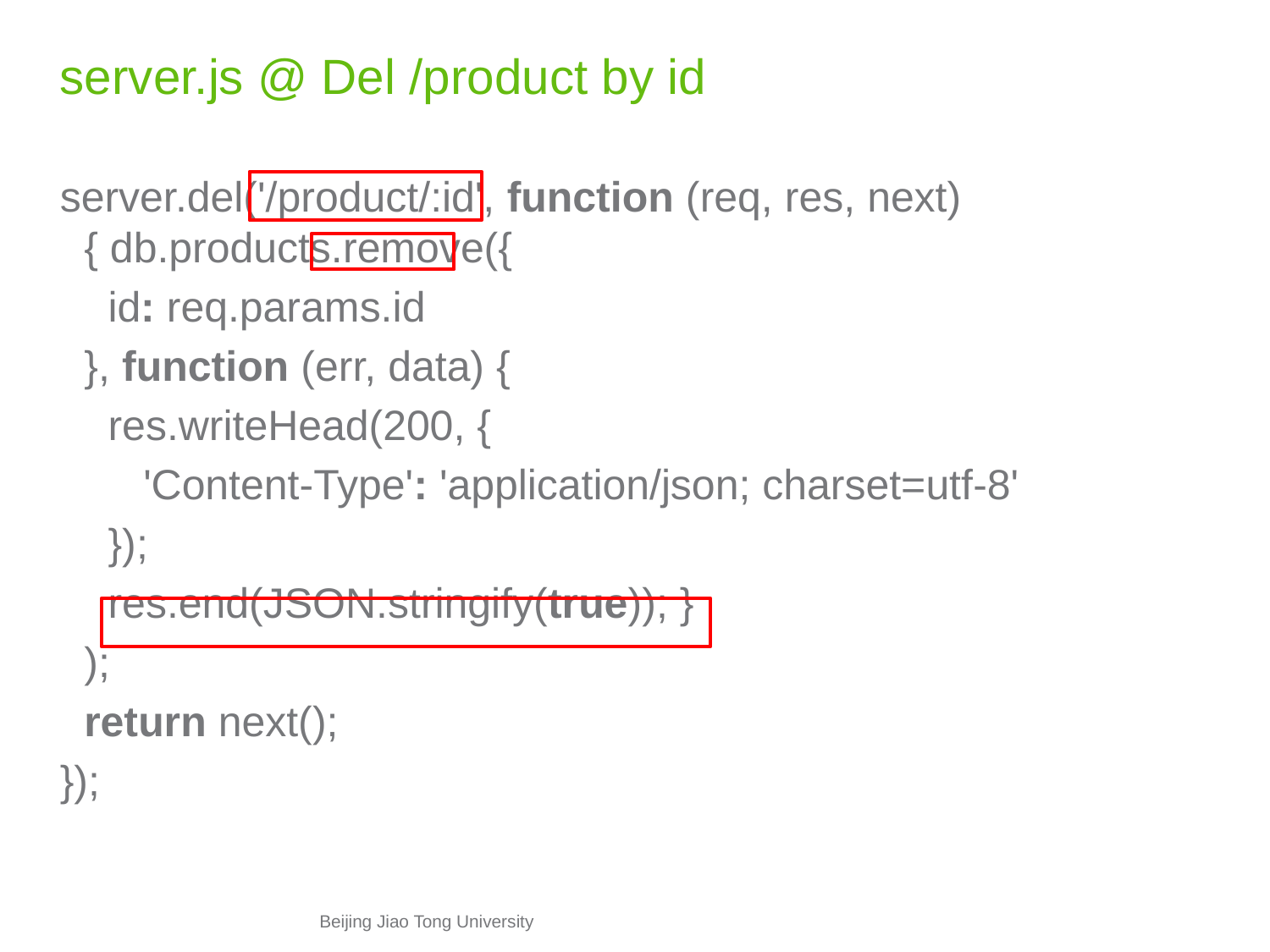

# server.js @ Del /product by id

server.del('/product/:id', function (req, res, next) { db.products.remove({
	  id: req.params.id
	}, function (err, data) {
	  res.writeHead(200, {
	     'Content-Type': 'application/json; charset=utf-8'
	  });
	  res.end(JSON.stringify(true)); }
	);
	return next();
});

Beijing Jiao Tong University